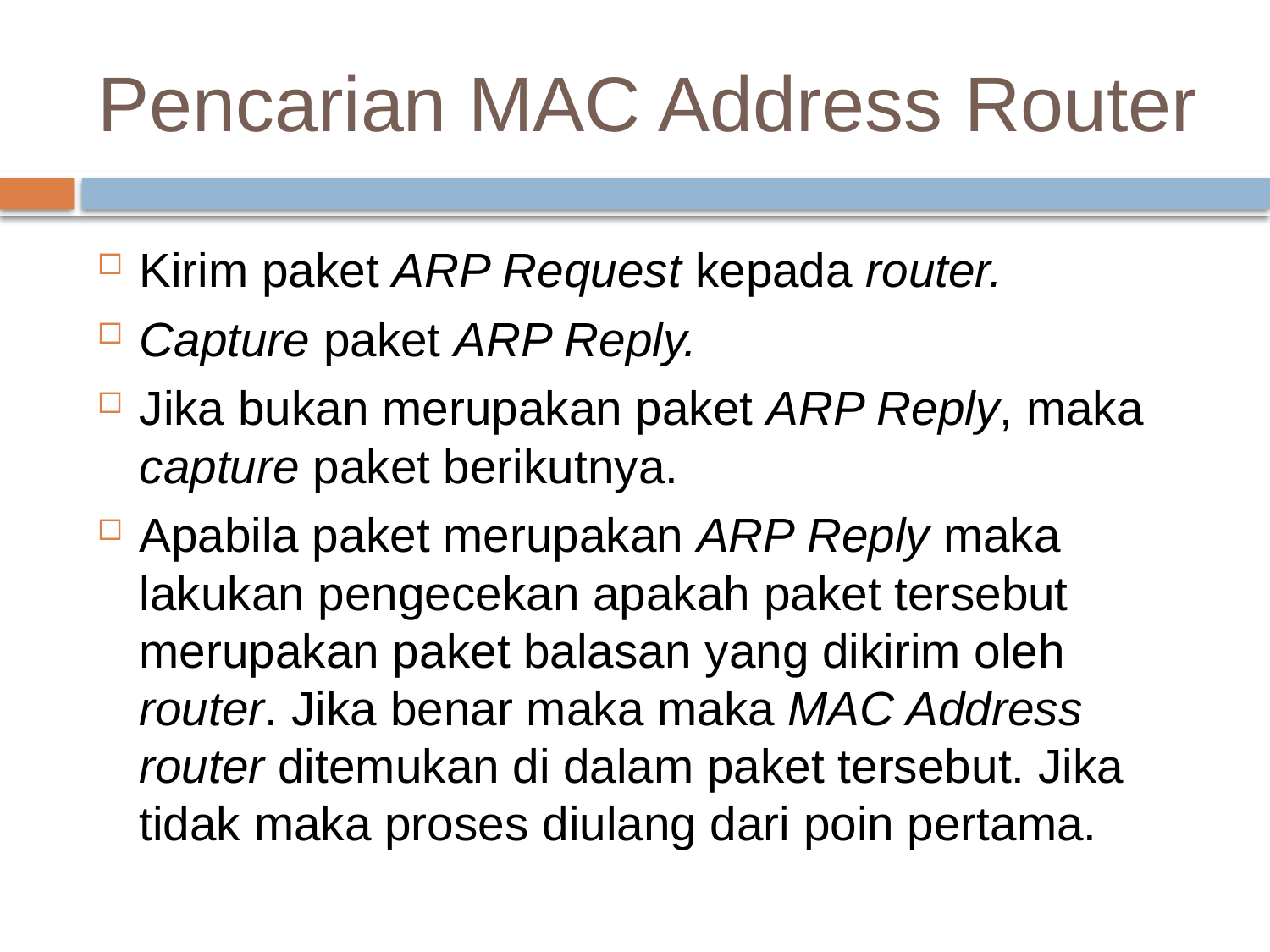

# Pencarian MAC Address Router
Kirim paket ARP Request kepada router.
Capture paket ARP Reply.
Jika bukan merupakan paket ARP Reply, maka capture paket berikutnya.
Apabila paket merupakan ARP Reply maka lakukan pengecekan apakah paket tersebut merupakan paket balasan yang dikirim oleh router. Jika benar maka maka MAC Address router ditemukan di dalam paket tersebut. Jika tidak maka proses diulang dari poin pertama.